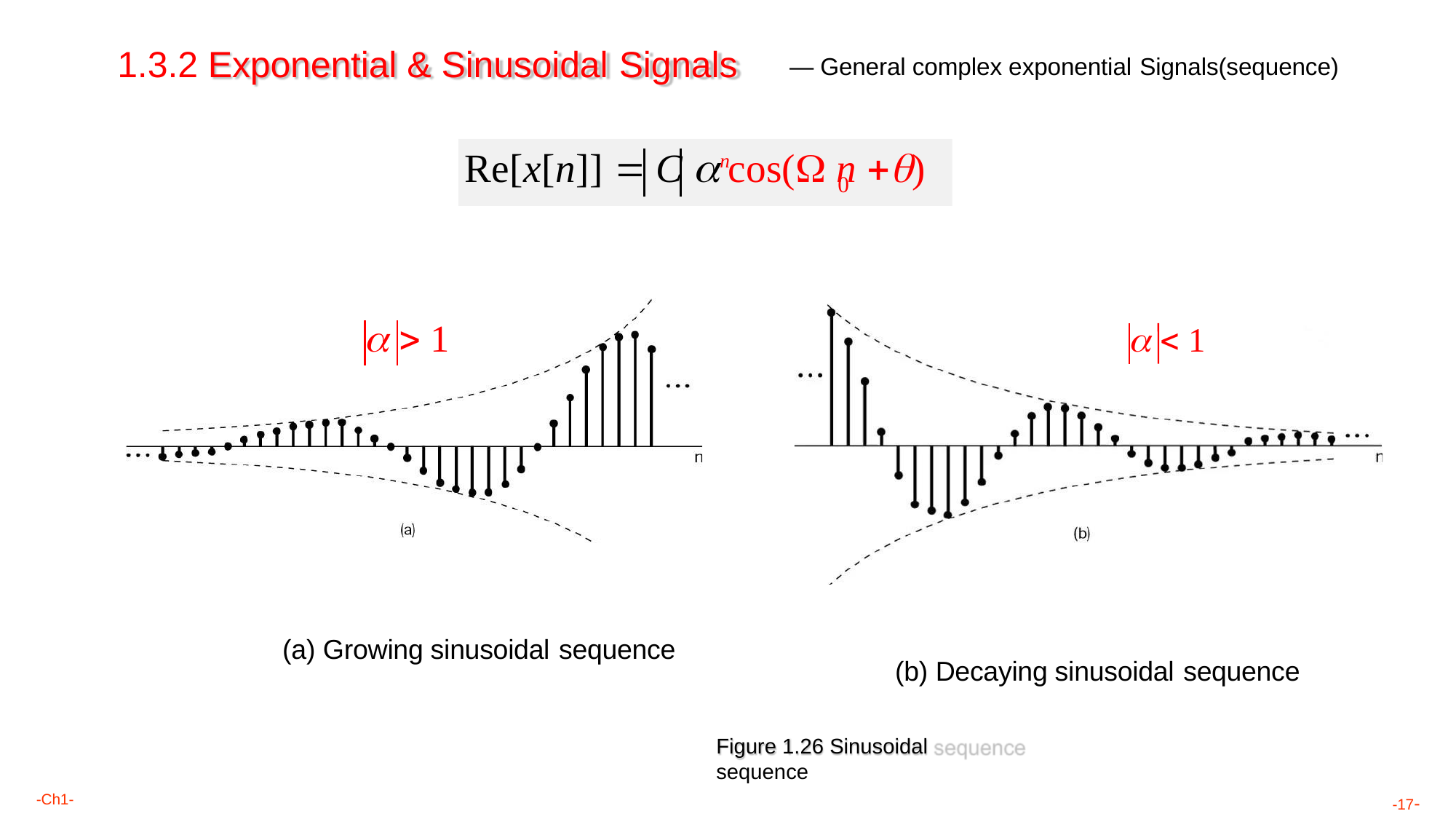

1.3.2 Exponential & Sinusoidal Signals
— General complex exponential Signals(sequence)
Re[x[n]] = C αn cos(Ω n +θ)

0

α > 1
α < 1
(a) Growing sinusoidal sequence
(b) Decaying sinusoidal sequence
Figure 1.26 Sinusoidal sequence

-Ch1-
-17-